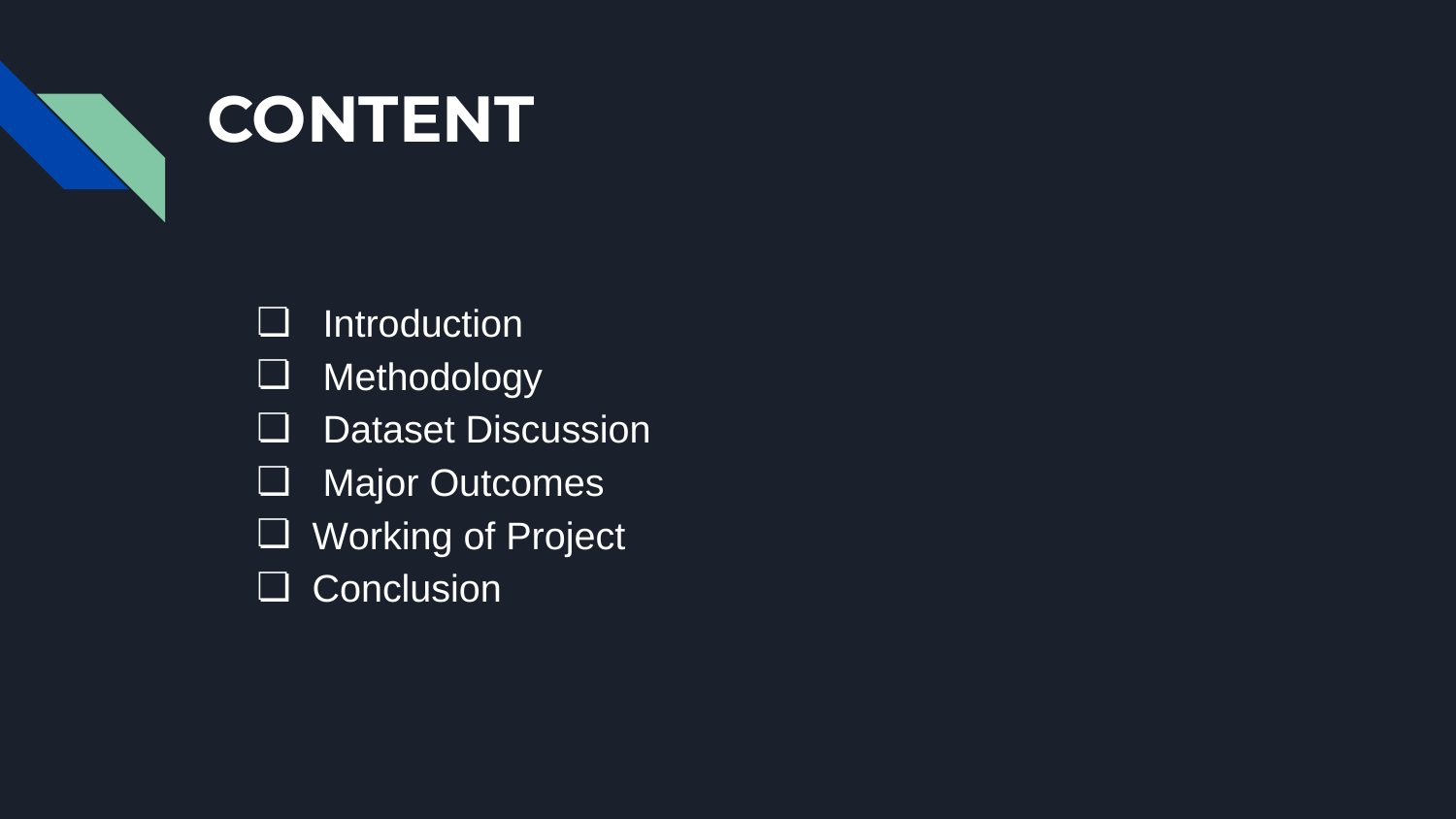

# CONTENT

 Introduction
 Methodology
 Dataset Discussion
 Major Outcomes
Working of Project
Conclusion